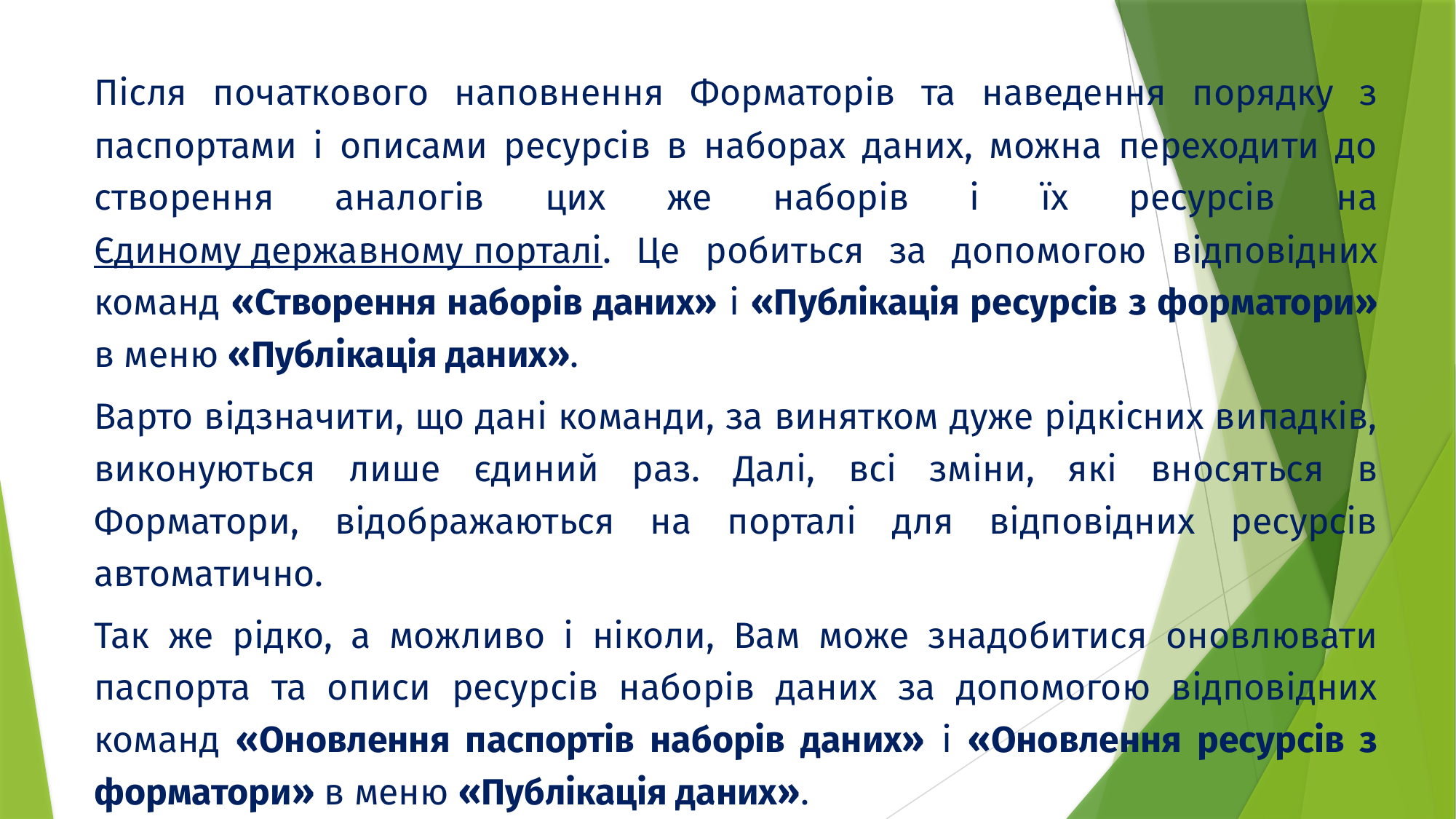

Після початкового наповнення Форматорів та наведення порядку з паспортами і описами ресурсів в наборах даних, можна переходити до створення аналогів цих же наборів і їх ресурсів на Єдиному державному порталі. Це робиться за допомогою відповідних команд «Створення наборів даних» і «Публікація ресурсів з форматори» в меню «Публікація даних».
Варто відзначити, що дані команди, за винятком дуже рідкісних випадків, виконуються лише єдиний раз. Далі, всі зміни, які вносяться в Форматори, відображаються на порталі для відповідних ресурсів автоматично.
Так же рідко, а можливо і ніколи, Вам може знадобитися оновлювати паспорта та описи ресурсів наборів даних за допомогою відповідних команд «Оновлення паспортів наборів даних» і «Оновлення ресурсів з форматори» в меню «Публікація даних».